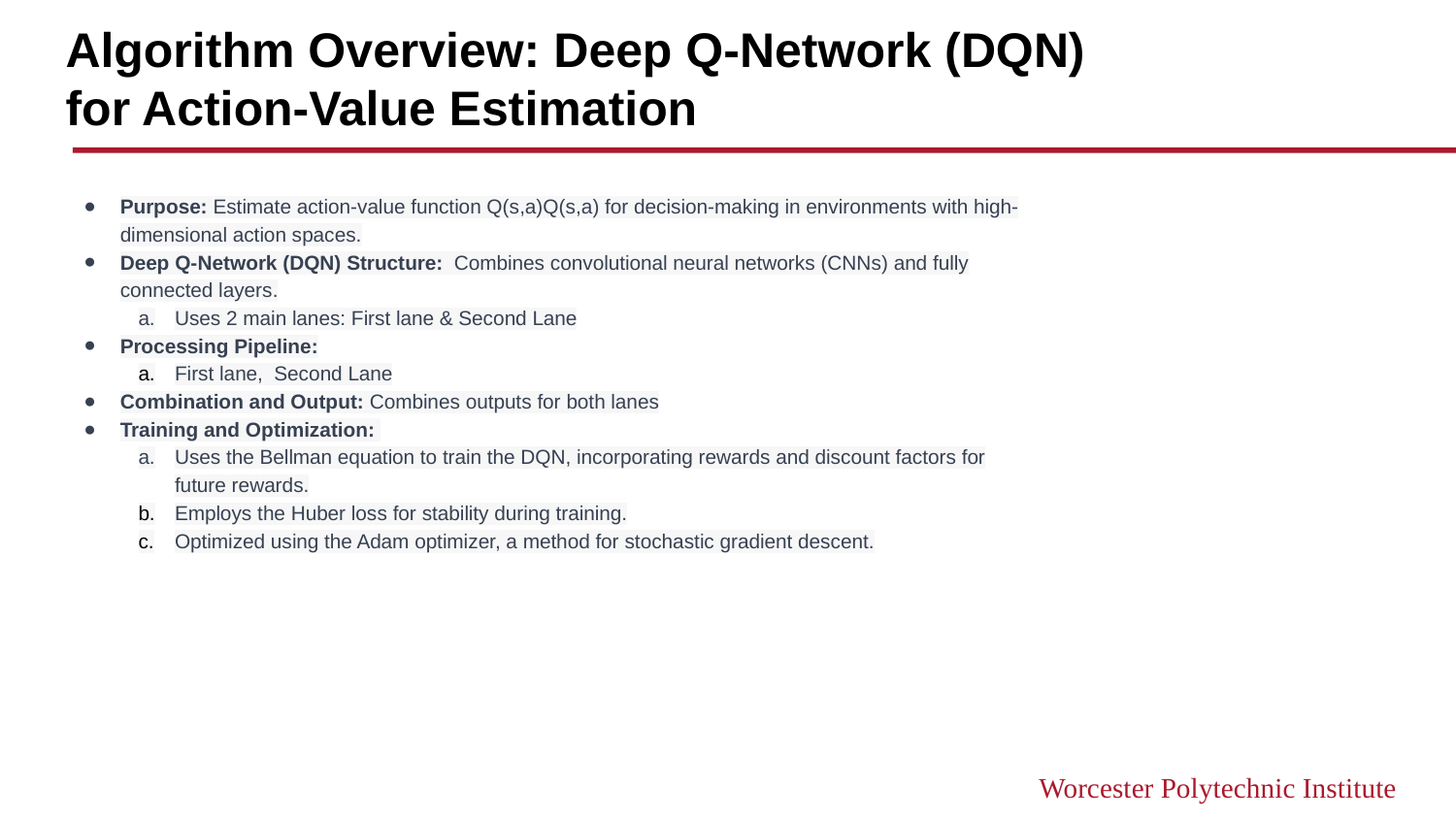

Algorithm Overview: Deep Q-Network (DQN) for Action-Value Estimation

Purpose: Estimate action-value function Q(s,a)Q(s,a) for decision-making in environments with high-dimensional action spaces.
Deep Q-Network (DQN) Structure:  Combines convolutional neural networks (CNNs) and fully connected layers.
Uses 2 main lanes: First lane & Second Lane
Processing Pipeline:
First lane,  Second Lane
Combination and Output: Combines outputs for both lanes
Training and Optimization:
Uses the Bellman equation to train the DQN, incorporating rewards and discount factors for future rewards.
Employs the Huber loss for stability during training.
Optimized using the Adam optimizer, a method for stochastic gradient descent.